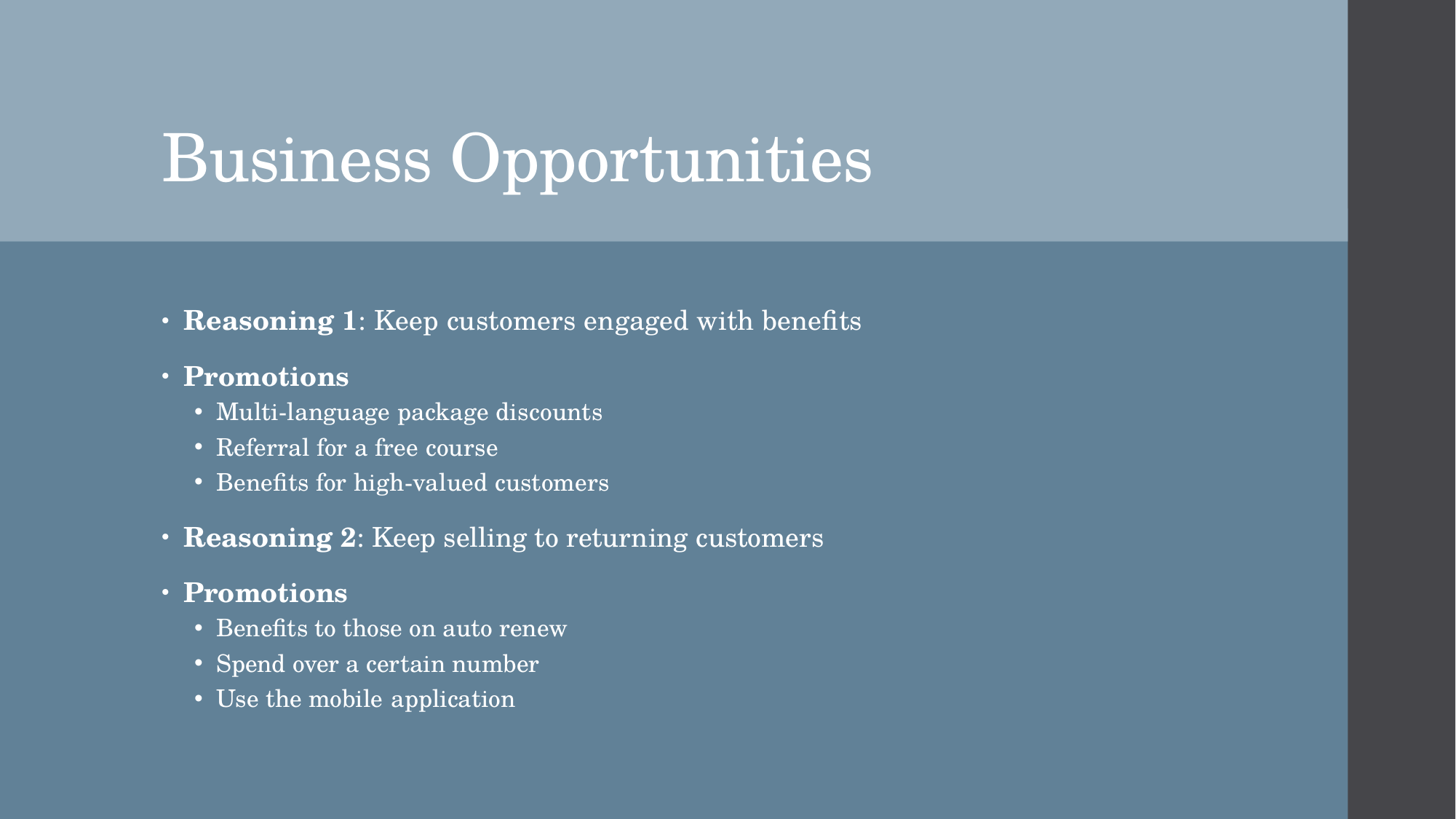

# Business Opportunities

Reasoning 1: Keep customers engaged with benefits
Promotions
Multi-language package discounts
Referral for a free course
Benefits for high-valued customers
Reasoning 2: Keep selling to returning customers
Promotions
Benefits to those on auto renew
Spend over a certain number
Use the mobile application